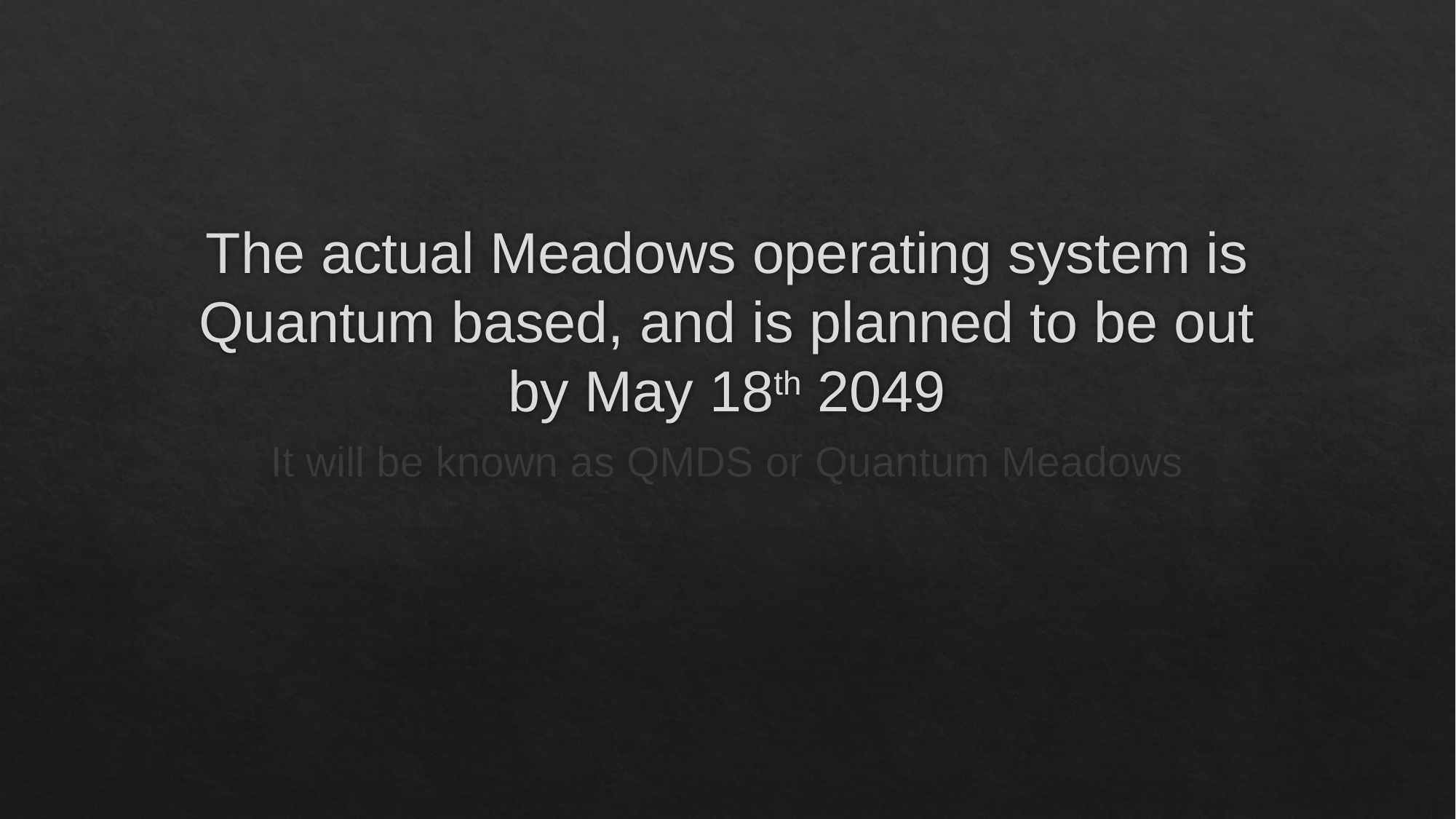

# The actual Meadows operating system is Quantum based, and is planned to be out by May 18th 2049
It will be known as QMDS or Quantum Meadows